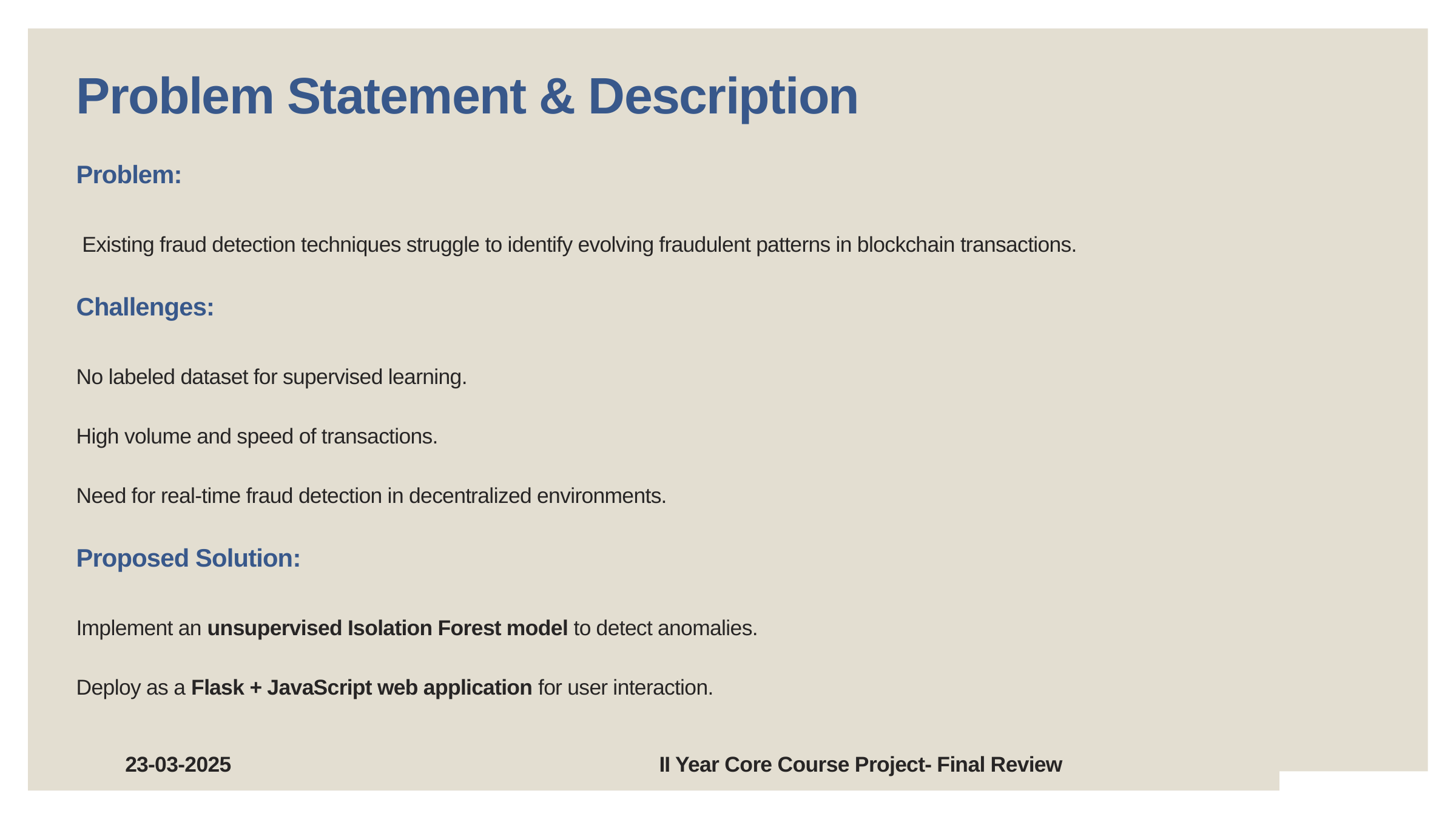

Problem Statement & Description
Problem:
 Existing fraud detection techniques struggle to identify evolving fraudulent patterns in blockchain transactions.
Challenges:
No labeled dataset for supervised learning.
High volume and speed of transactions.
Need for real-time fraud detection in decentralized environments.
Proposed Solution:
Implement an unsupervised Isolation Forest model to detect anomalies.
Deploy as a Flask + JavaScript web application for user interaction.
23-03-2025                                                                              II Year Core Course Project- Final Review                                                                                                                               4